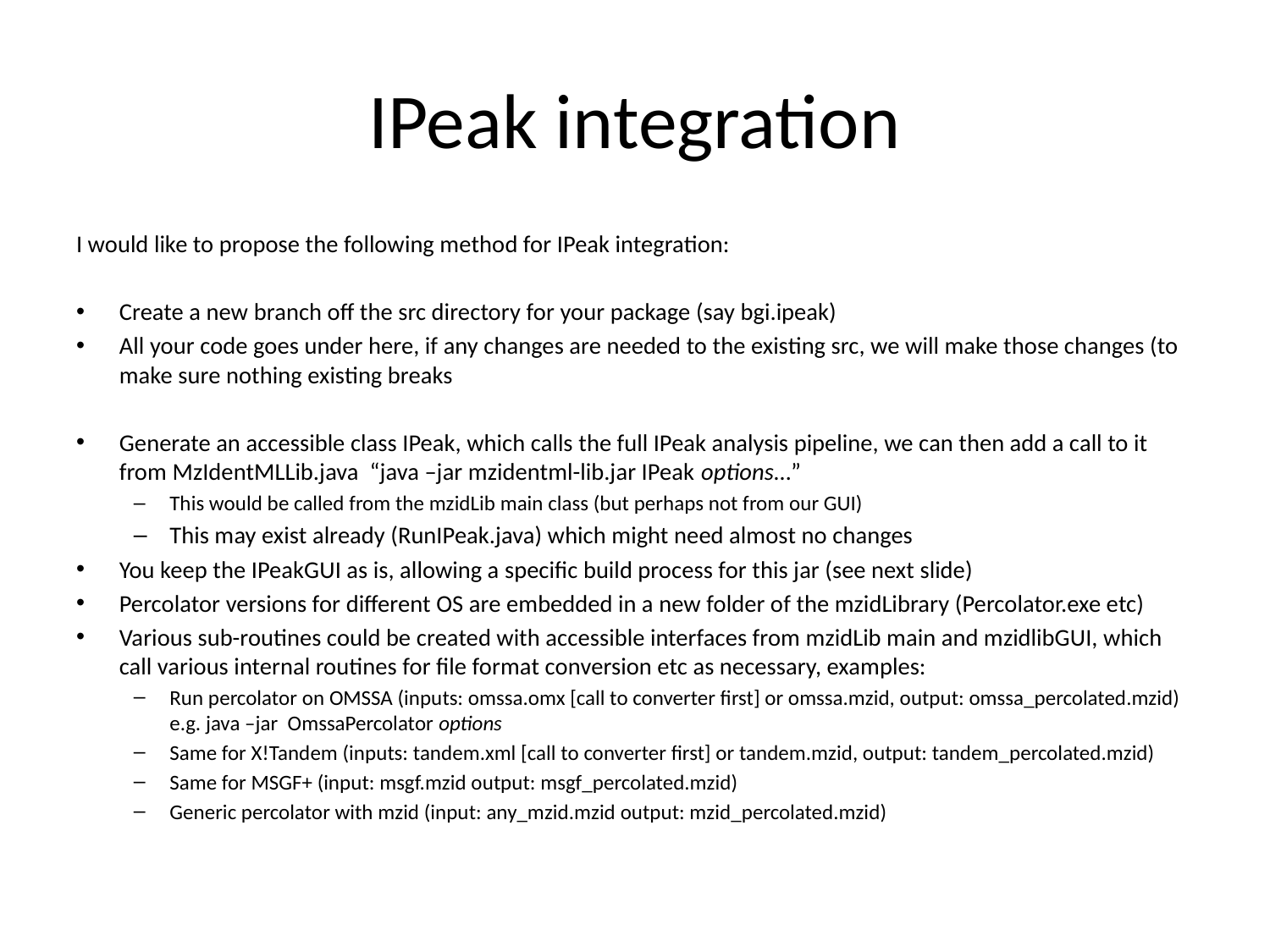

# IPeak integration
I would like to propose the following method for IPeak integration:

Create a new branch off the src directory for your package (say bgi.ipeak)
All your code goes under here, if any changes are needed to the existing src, we will make those changes (to make sure nothing existing breaks

Generate an accessible class IPeak, which calls the full IPeak analysis pipeline, we can then add a call to it from MzIdentMLLib.java  “java –jar mzidentml-lib.jar IPeak options…”
This would be called from the mzidLib main class (but perhaps not from our GUI)
This may exist already (RunIPeak.java) which might need almost no changes
You keep the IPeakGUI as is, allowing a specific build process for this jar (see next slide)
Percolator versions for different OS are embedded in a new folder of the mzidLibrary (Percolator.exe etc)
Various sub-routines could be created with accessible interfaces from mzidLib main and mzidlibGUI, which call various internal routines for file format conversion etc as necessary, examples:
Run percolator on OMSSA (inputs: omssa.omx [call to converter first] or omssa.mzid, output: omssa_percolated.mzid) e.g. java –jar  OmssaPercolator options
Same for X!Tandem (inputs: tandem.xml [call to converter first] or tandem.mzid, output: tandem_percolated.mzid)
Same for MSGF+ (input: msgf.mzid output: msgf_percolated.mzid)
Generic percolator with mzid (input: any_mzid.mzid output: mzid_percolated.mzid)